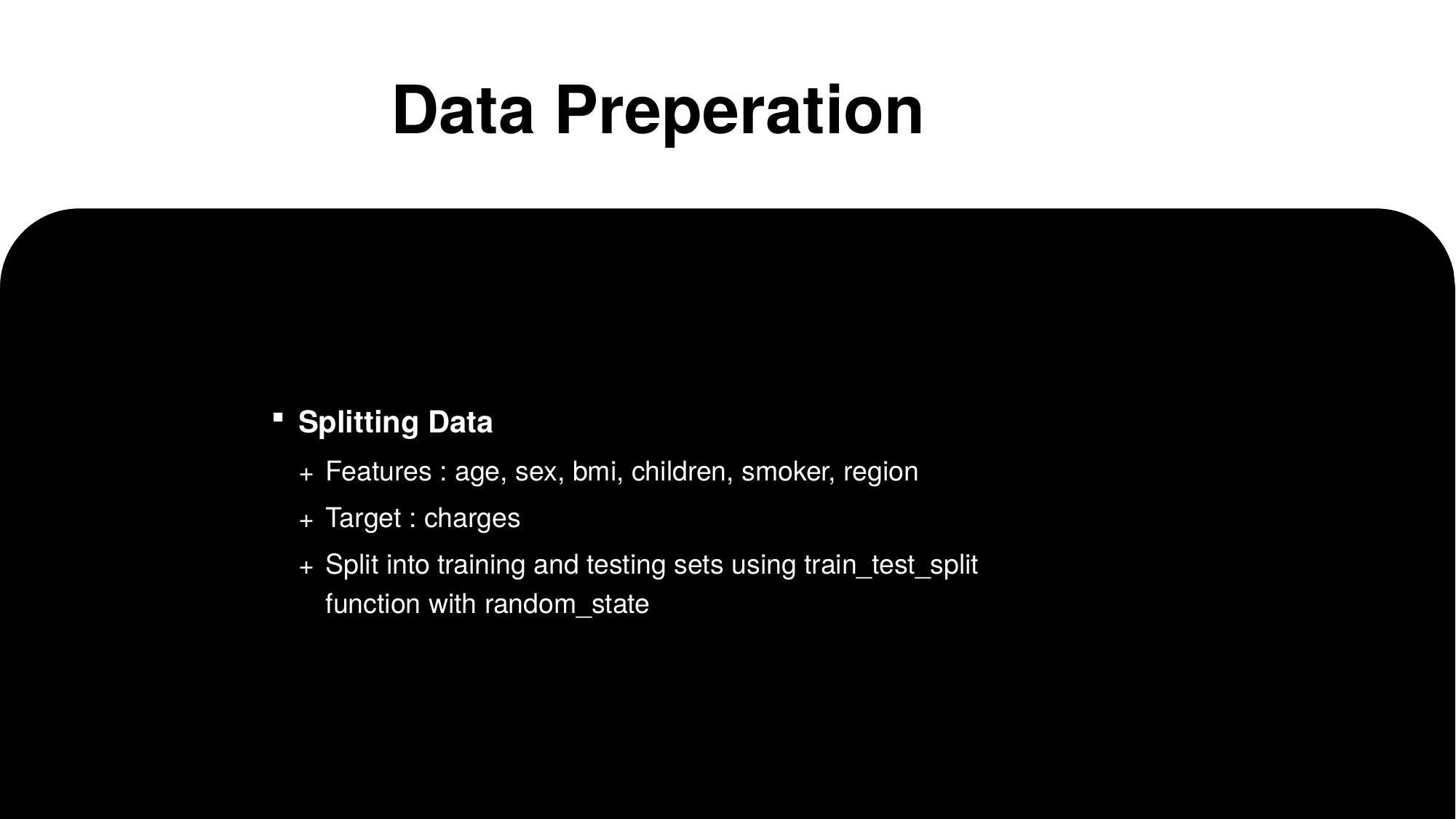

# Data Preperation
Splitting Data
Features : age, sex, bmi, children, smoker, region
Target : charges
Split into training and testing sets using train_test_split function with random_state